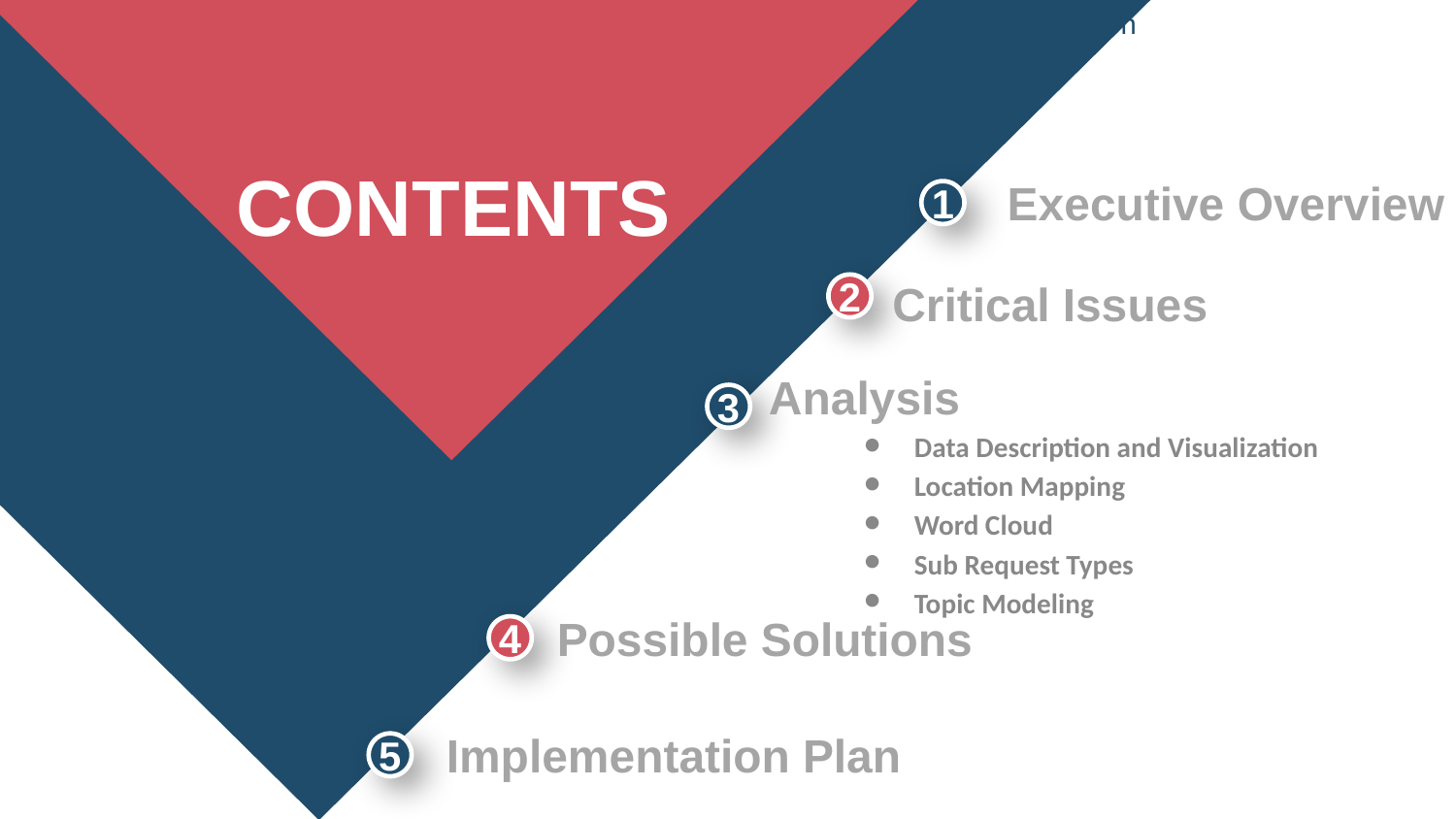

Regina City: Park Maintenance and Citizen Satisfaction

CONTENTS
Executive Overview
1
2
Critical Issues
3
Analysis
Data Description and Visualization
Location Mapping
Word Cloud
Sub Request Types
Topic Modeling
Possible Solutions
4
Implementation Plan
5